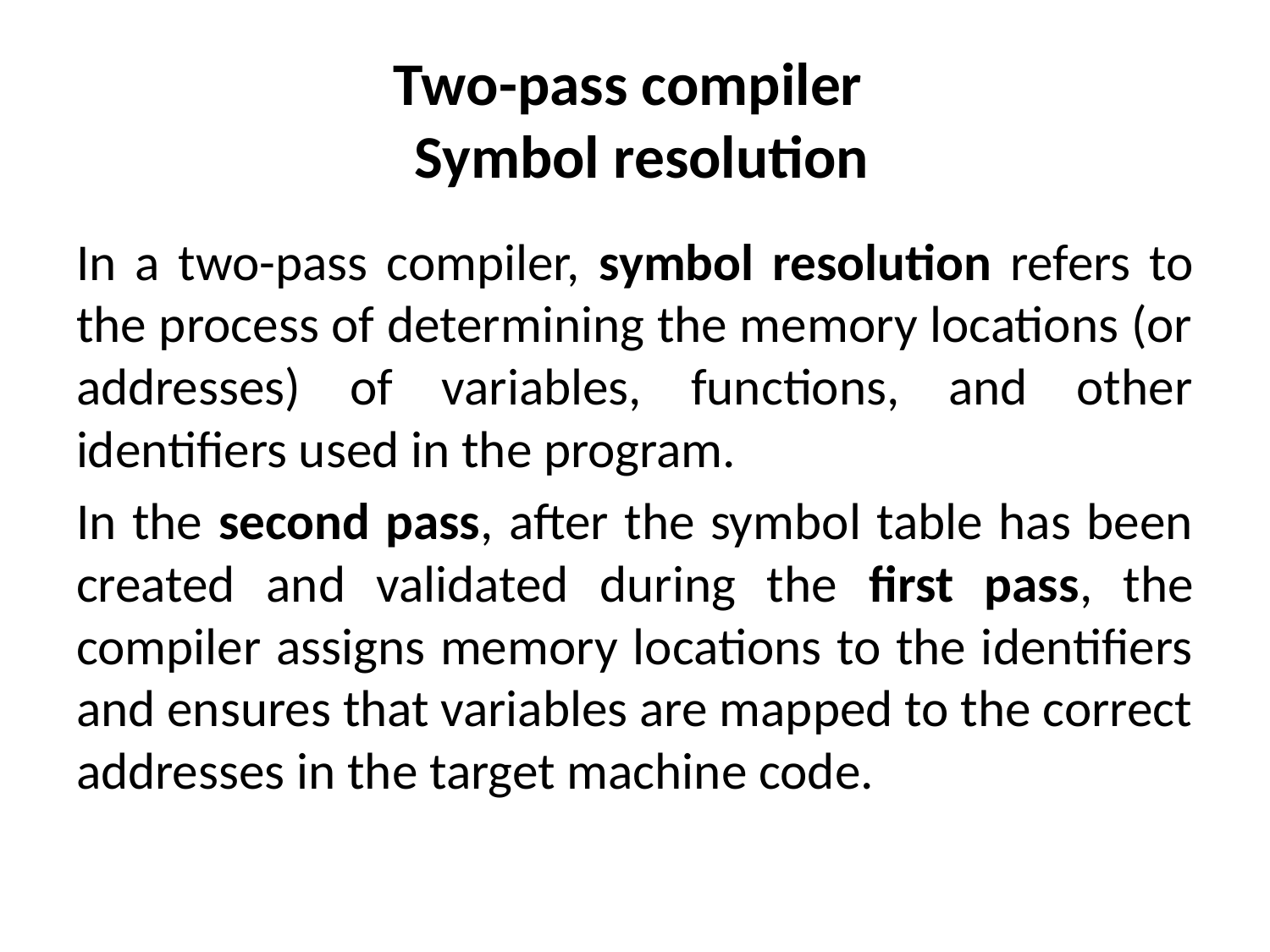

# Two-pass compiler Symbol resolution
In a two-pass compiler, symbol resolution refers to the process of determining the memory locations (or addresses) of variables, functions, and other identifiers used in the program.
In the second pass, after the symbol table has been created and validated during the first pass, the compiler assigns memory locations to the identifiers and ensures that variables are mapped to the correct addresses in the target machine code.